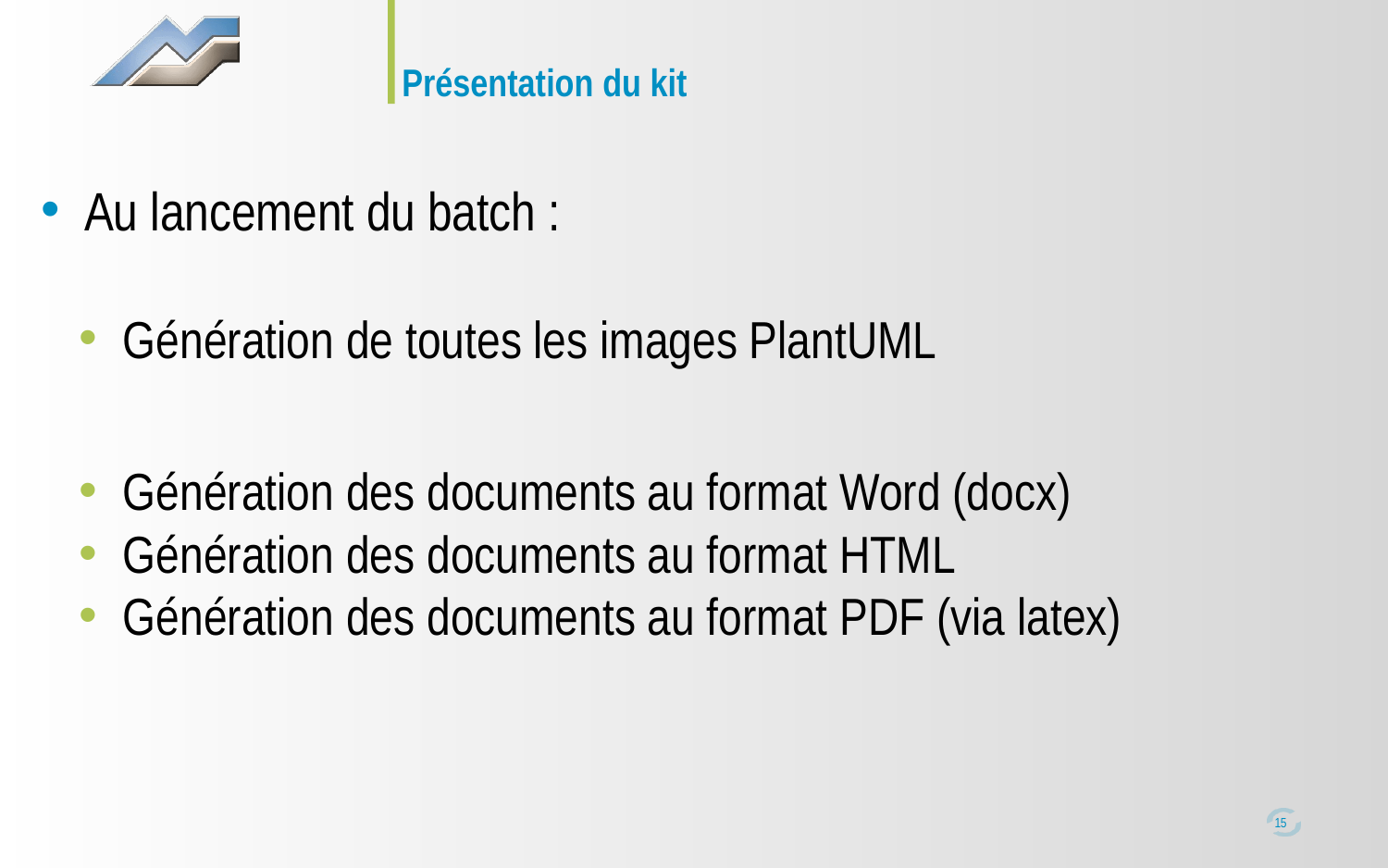

# Présentation du kit
Au lancement du batch :

Génération de toutes les images PlantUML

Génération des documents au format Word (docx)
Génération des documents au format HTML
Génération des documents au format PDF (via latex)

15